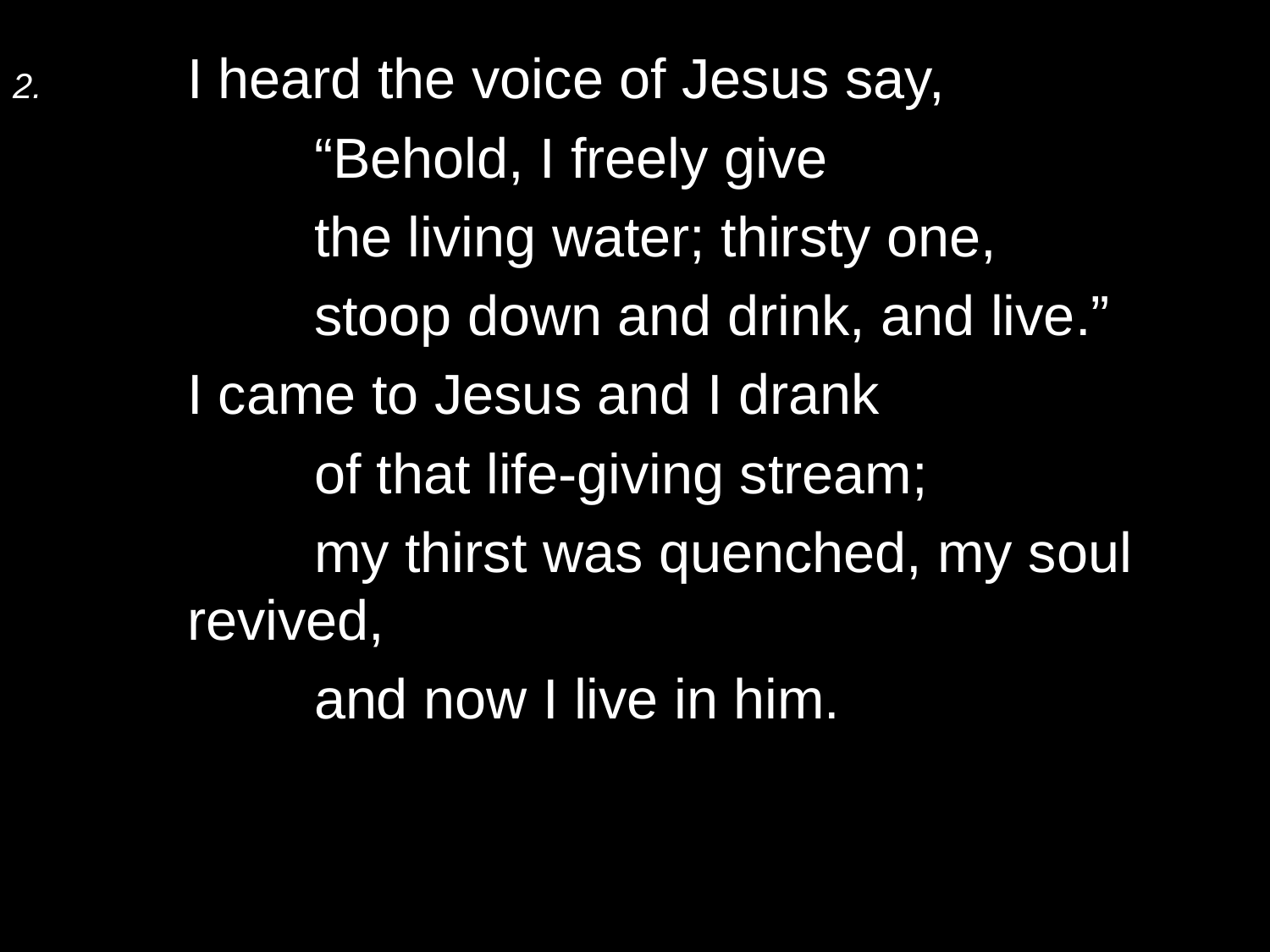

2.	I heard the voice of Jesus say,
		“Behold, I freely give
		the living water; thirsty one,
		stoop down and drink, and live.”
	I came to Jesus and I drank
		of that life-giving stream;
		my thirst was quenched, my soul revived,
		and now I live in him.